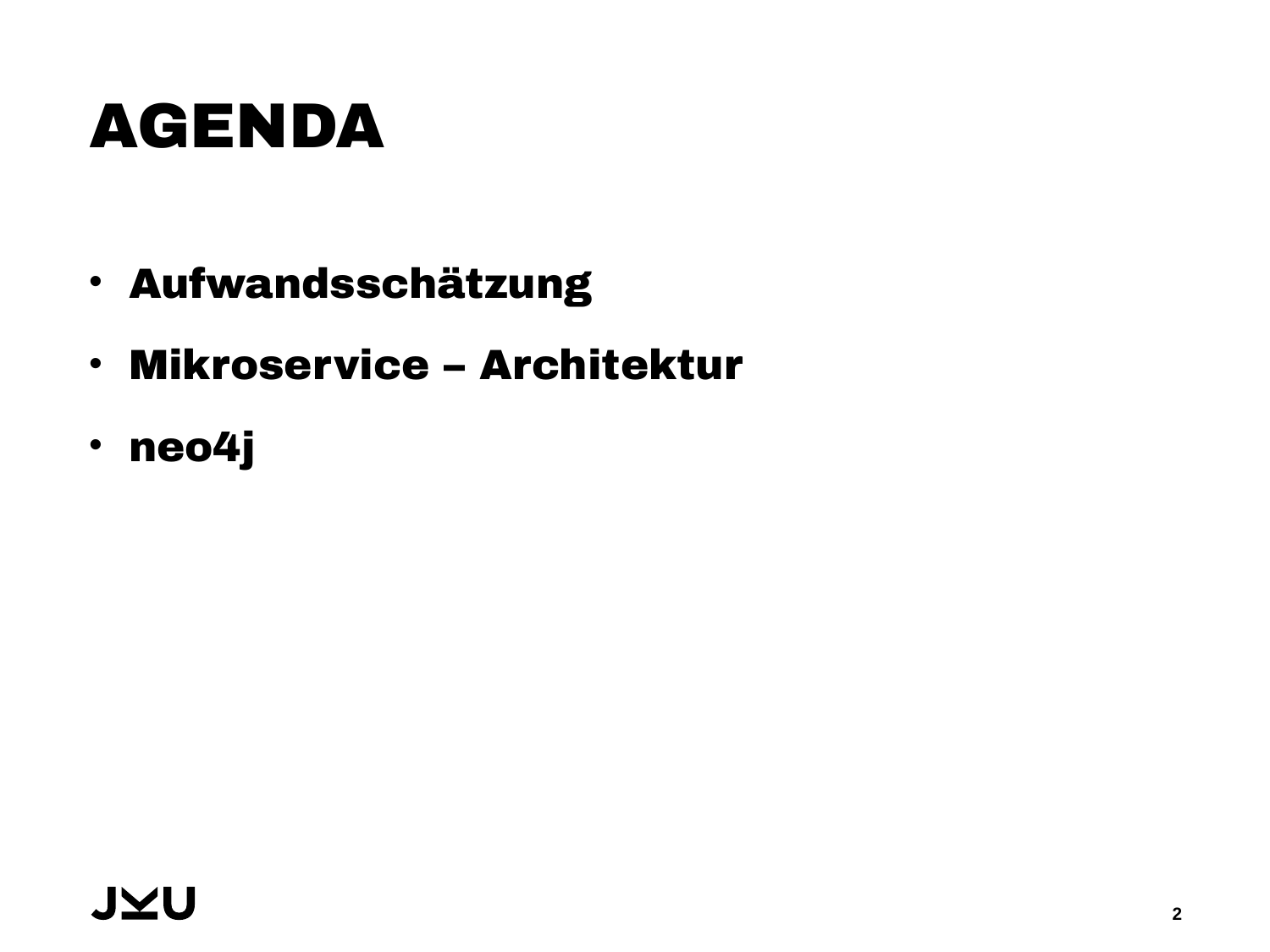

# AGENDA
Aufwandsschätzung
Mikroservice – Architektur
neo4j
2